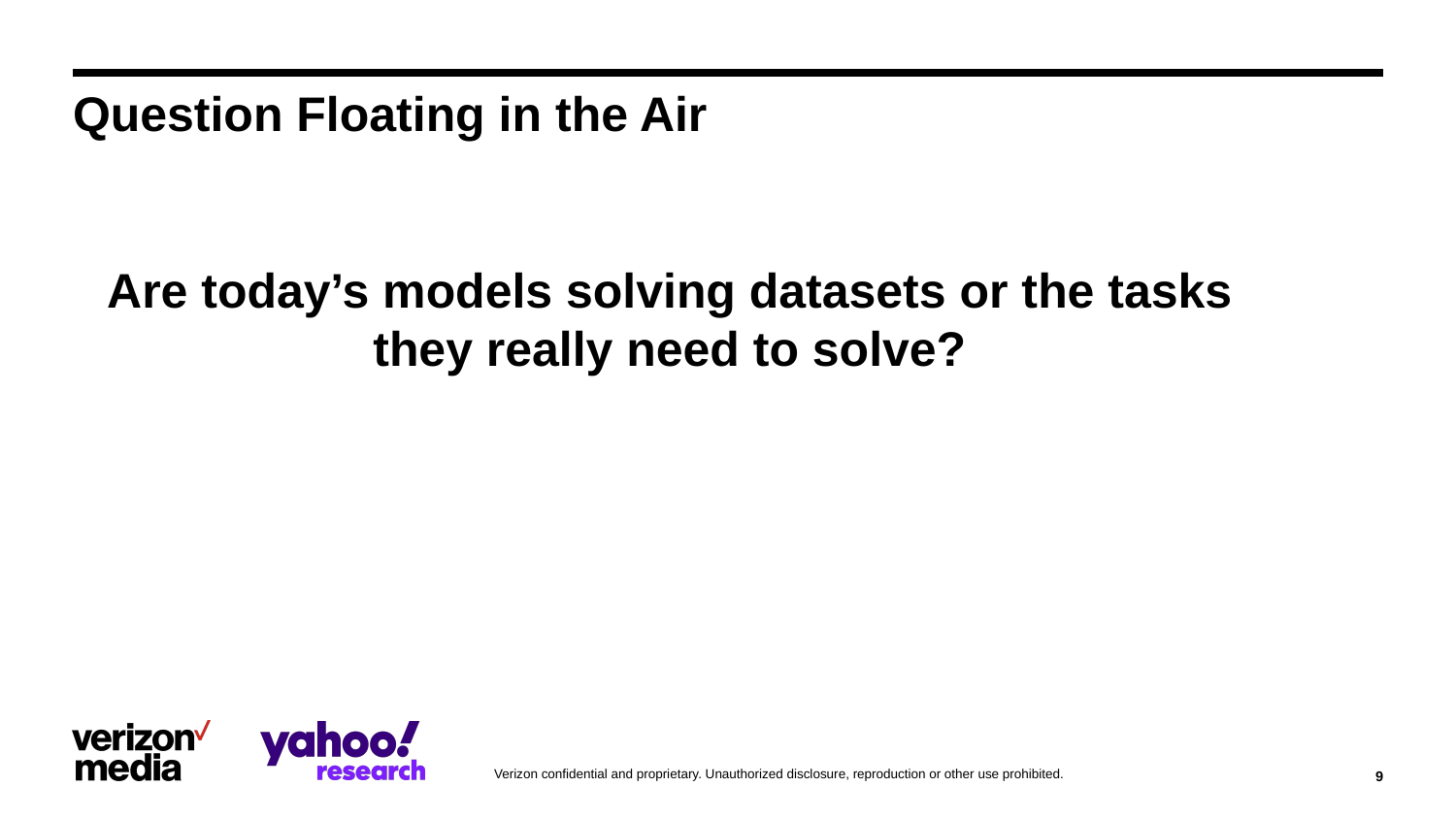

# Question Floating in the Air

Are today’s models solving datasets or the tasks they really need to solve?
9